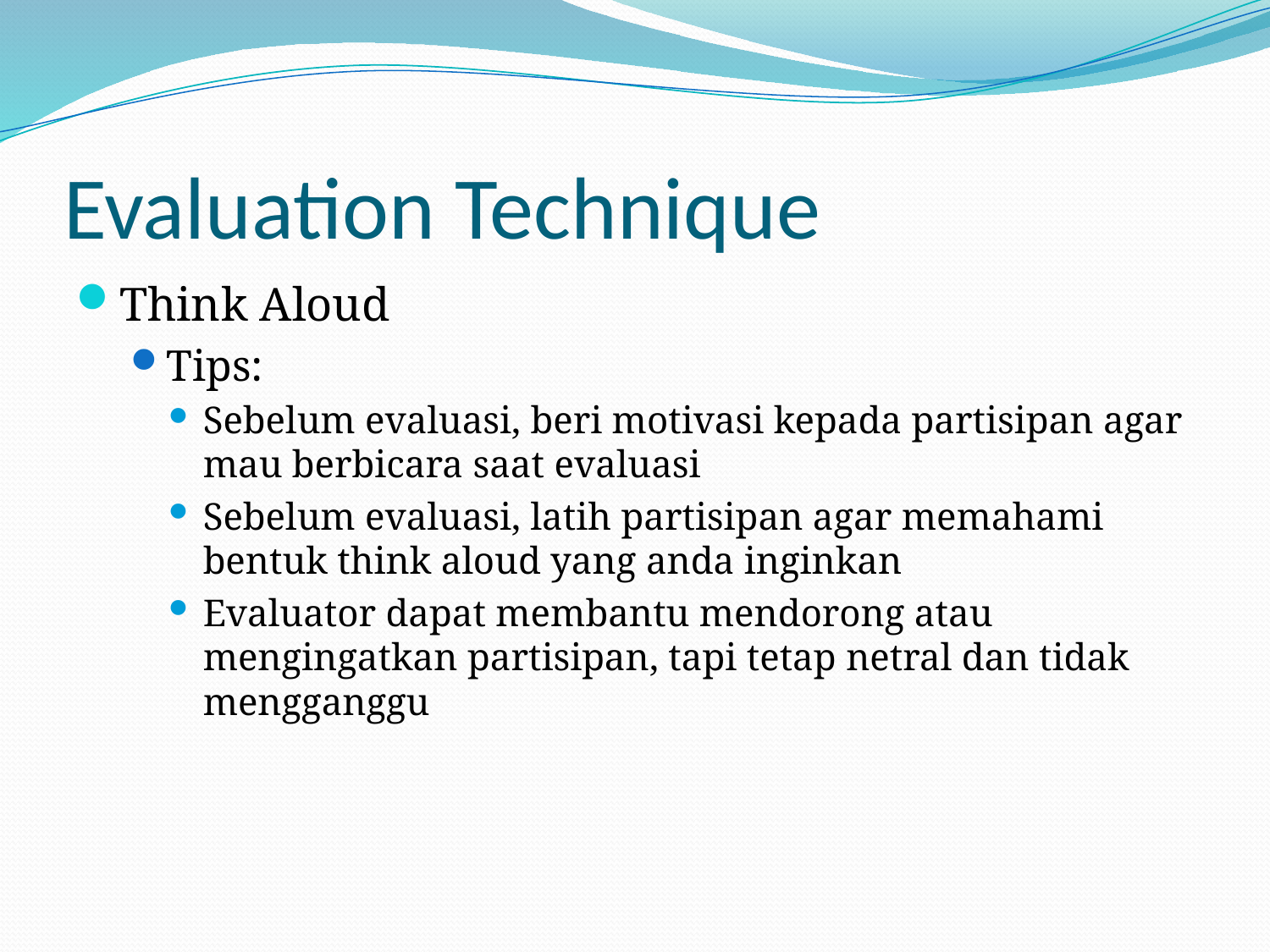

# Evaluation Technique
Think Aloud
Tips:
Sebelum evaluasi, beri motivasi kepada partisipan agar mau berbicara saat evaluasi
Sebelum evaluasi, latih partisipan agar memahami bentuk think aloud yang anda inginkan
Evaluator dapat membantu mendorong atau mengingatkan partisipan, tapi tetap netral dan tidak mengganggu